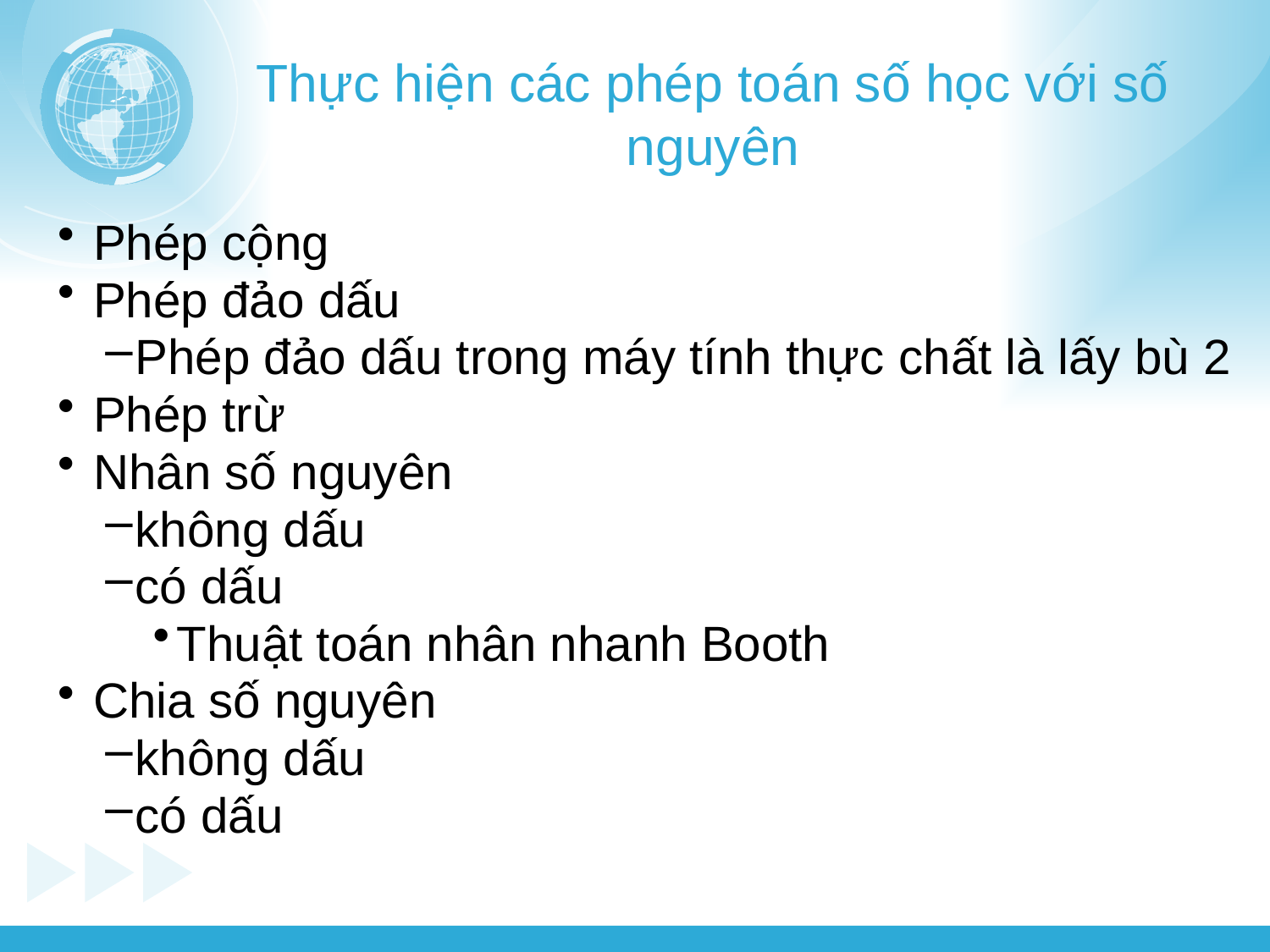

# Thực hiện các phép toán số học với số nguyên
Phép cộng
Phép đảo dấu
Phép đảo dấu trong máy tính thực chất là lấy bù 2
Phép trừ
Nhân số nguyên
không dấu
có dấu
Thuật toán nhân nhanh Booth
Chia số nguyên
không dấu
có dấu